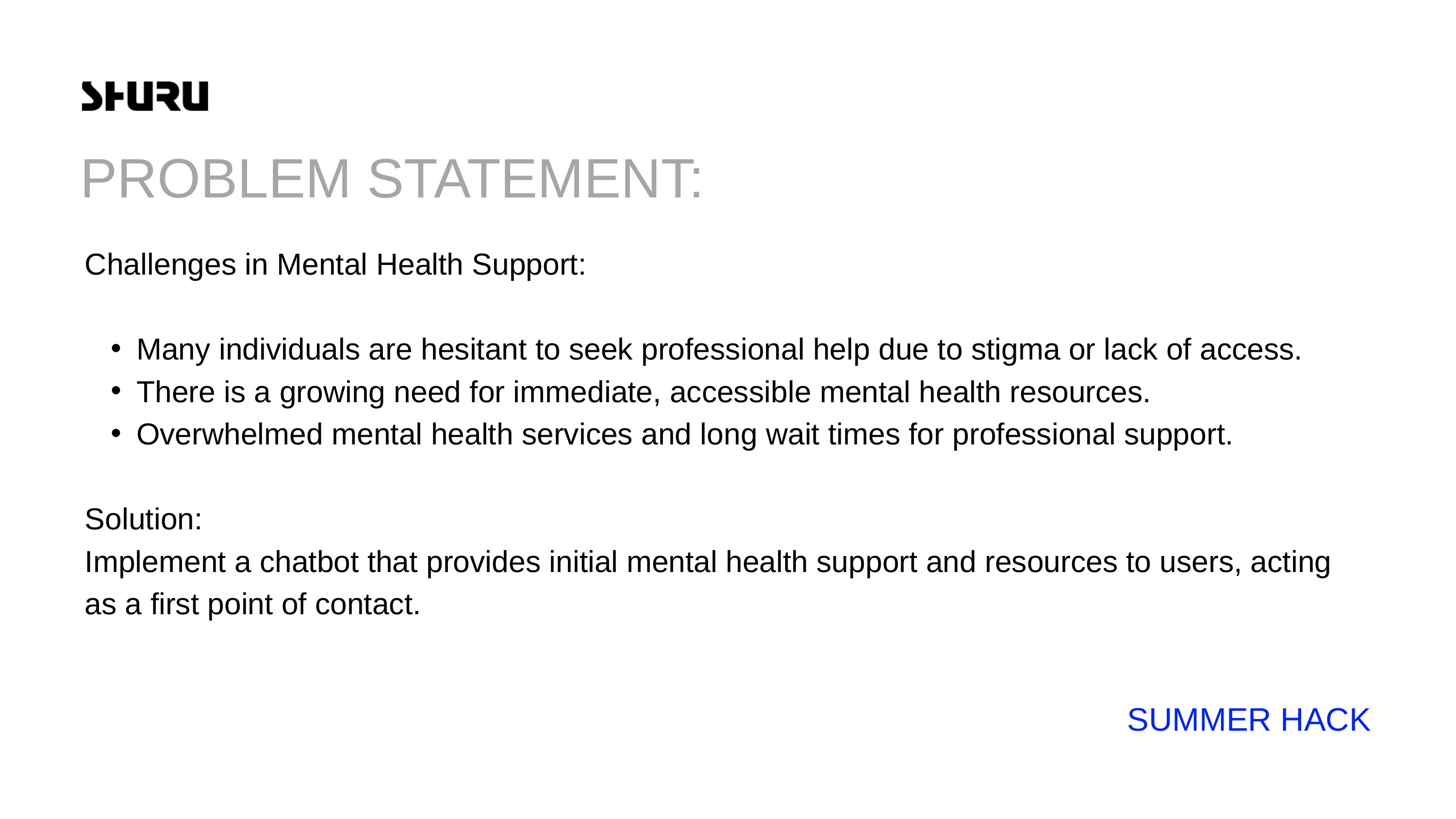

PROBLEM STATEMENT:
Challenges in Mental Health Support:

Many individuals are hesitant to seek professional help due to stigma or lack of access.
There is a growing need for immediate, accessible mental health resources.
Overwhelmed mental health services and long wait times for professional support.

Solution:
Implement a chatbot that provides initial mental health support and resources to users, acting as a first point of contact.
SUMMER HACK